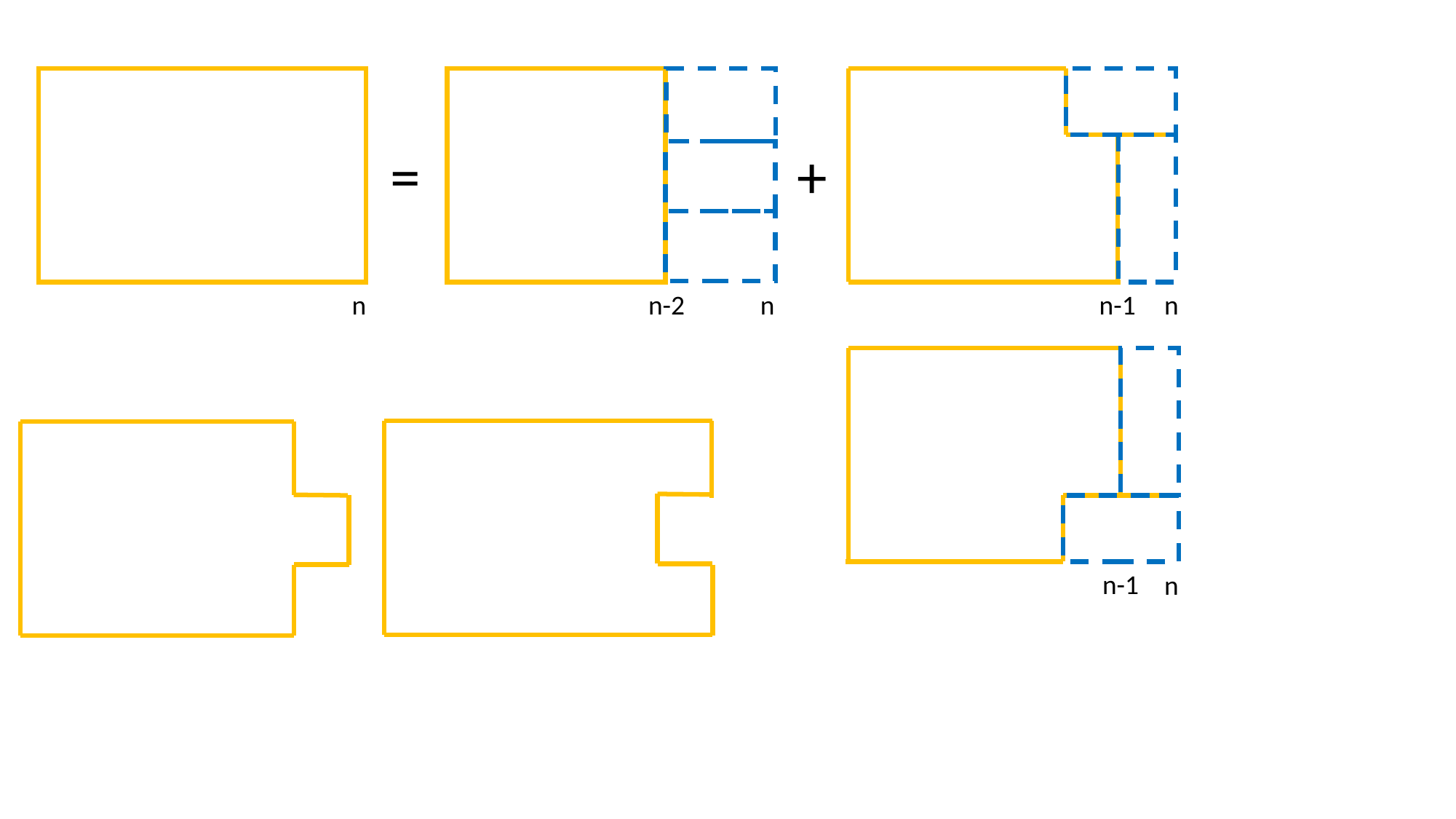

n

n-2
n

+
=

n-1
n

n-1
n